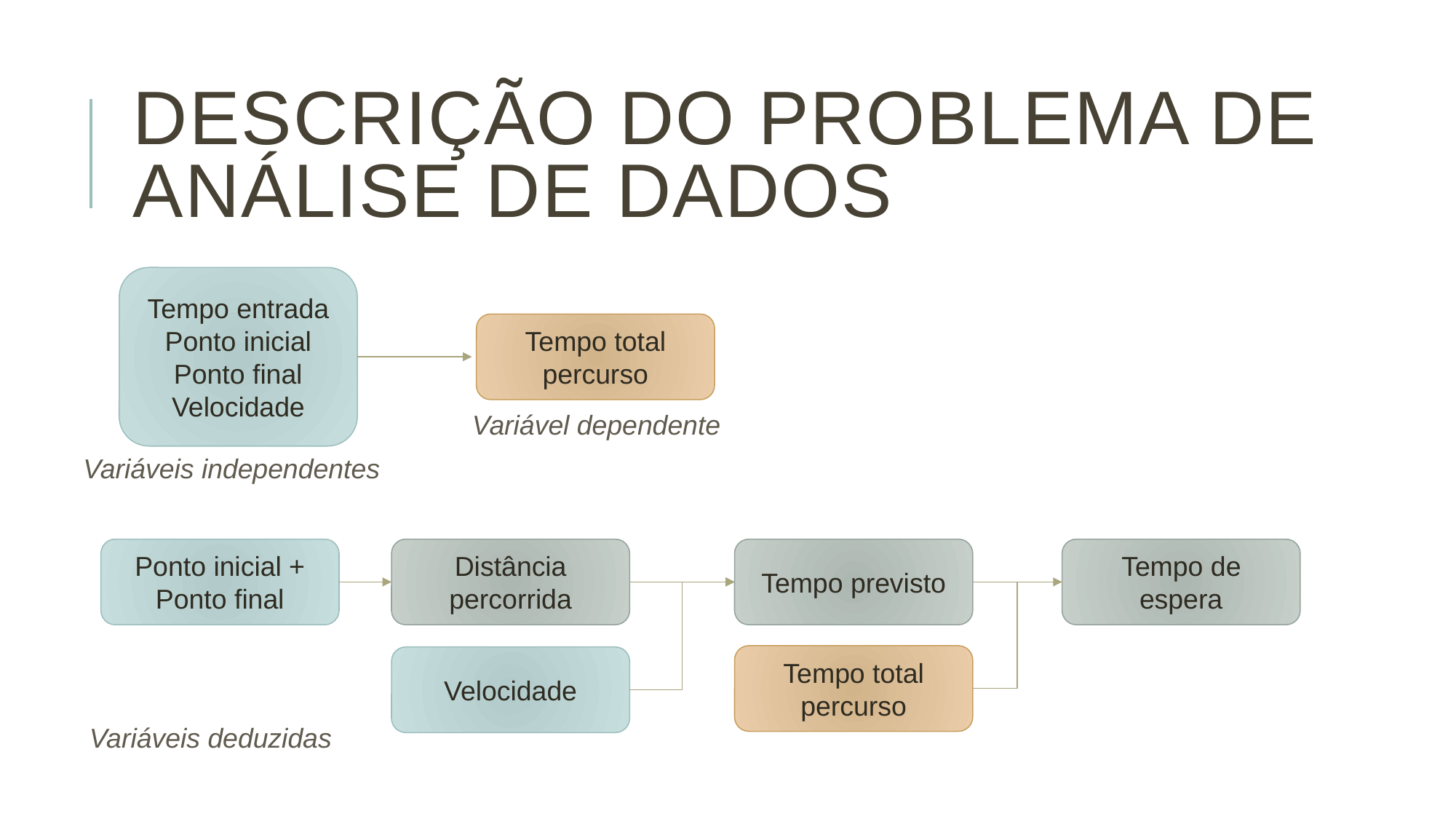

# Descrição do problema de análise de dados
Tempo entrada
Ponto inicial
Ponto final
Velocidade
Tempo total percurso
Variável dependente
Variáveis independentes
Tempo de espera
Ponto inicial + Ponto final
Distância percorrida
Tempo previsto
Tempo total percurso
Velocidade
Variáveis deduzidas